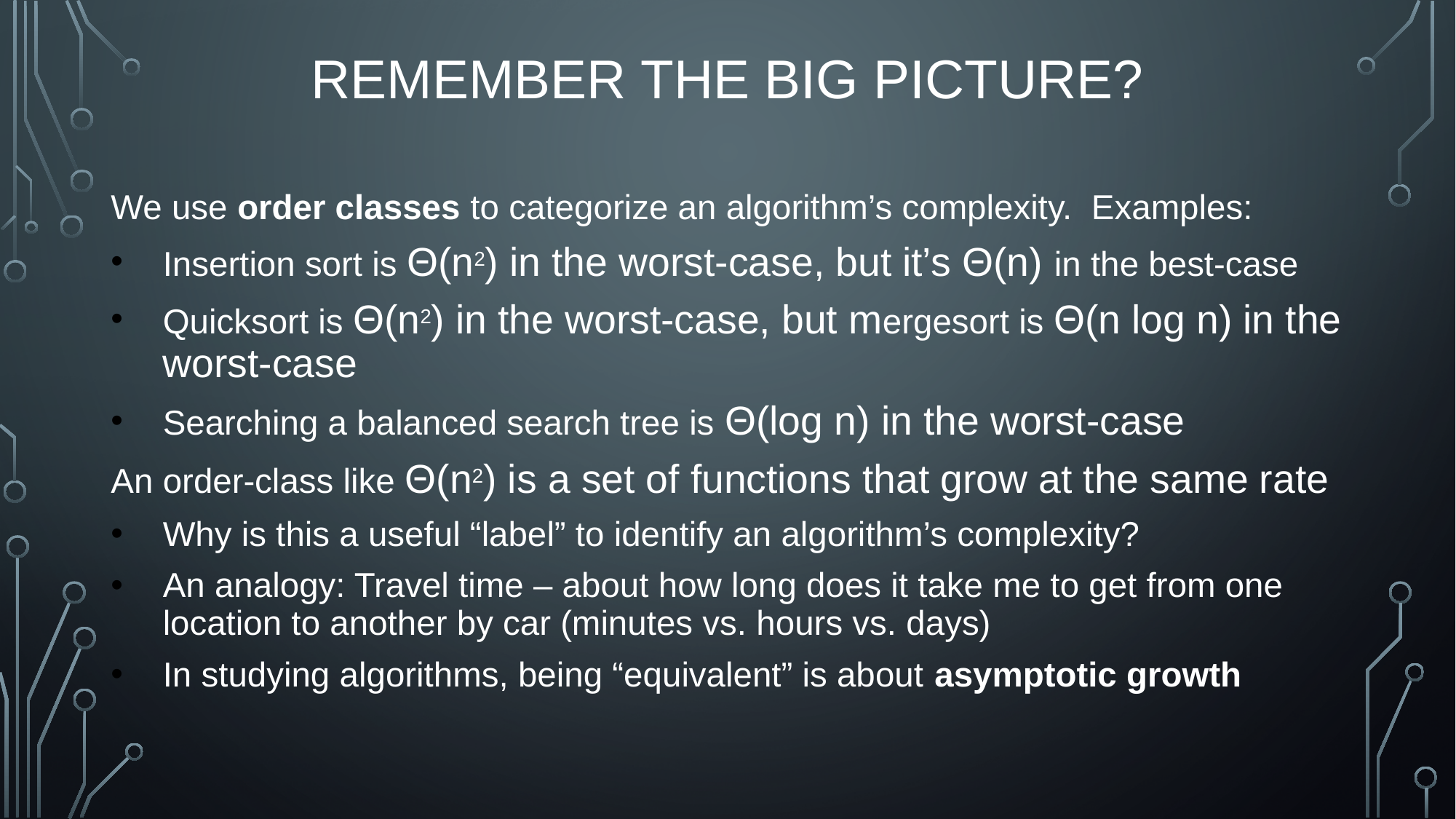

# Remember the Big Picture?
We use order classes to categorize an algorithm’s complexity.  Examples:
Insertion sort is Θ(n2) in the worst-case, but it’s Θ(n) in the best-case
Quicksort is Θ(n2) in the worst-case, but mergesort is Θ(n log n) in the worst-case
Searching a balanced search tree is Θ(log n) in the worst-case
An order-class like Θ(n2) is a set of functions that grow at the same rate
Why is this a useful “label” to identify an algorithm’s complexity?
An analogy: Travel time – about how long does it take me to get from one location to another by car (minutes vs. hours vs. days)
In studying algorithms, being “equivalent” is about asymptotic growth